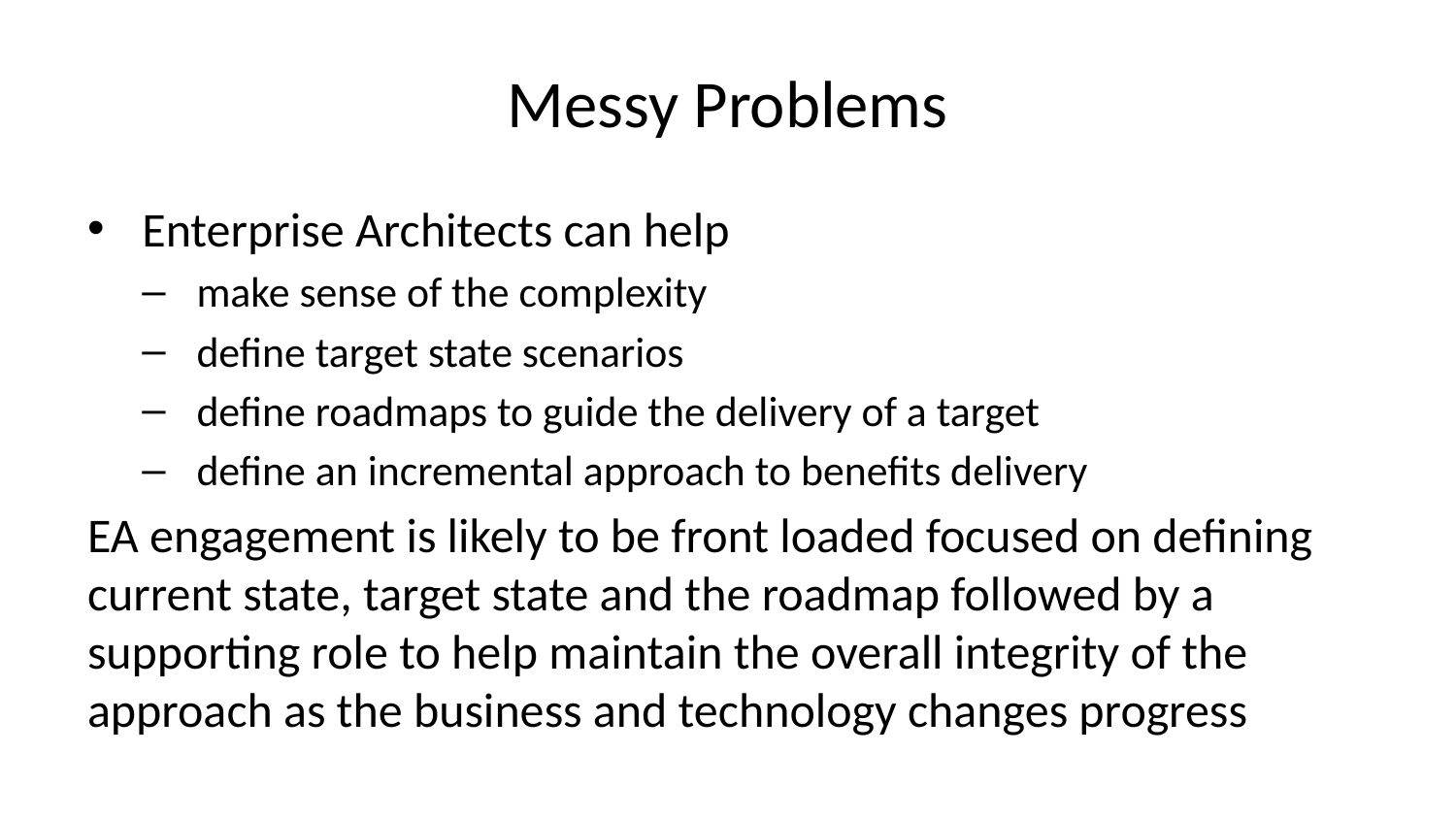

# Messy Problems
Enterprise Architects can help
make sense of the complexity
define target state scenarios
define roadmaps to guide the delivery of a target
define an incremental approach to benefits delivery
EA engagement is likely to be front loaded focused on defining current state, target state and the roadmap followed by a supporting role to help maintain the overall integrity of the approach as the business and technology changes progress